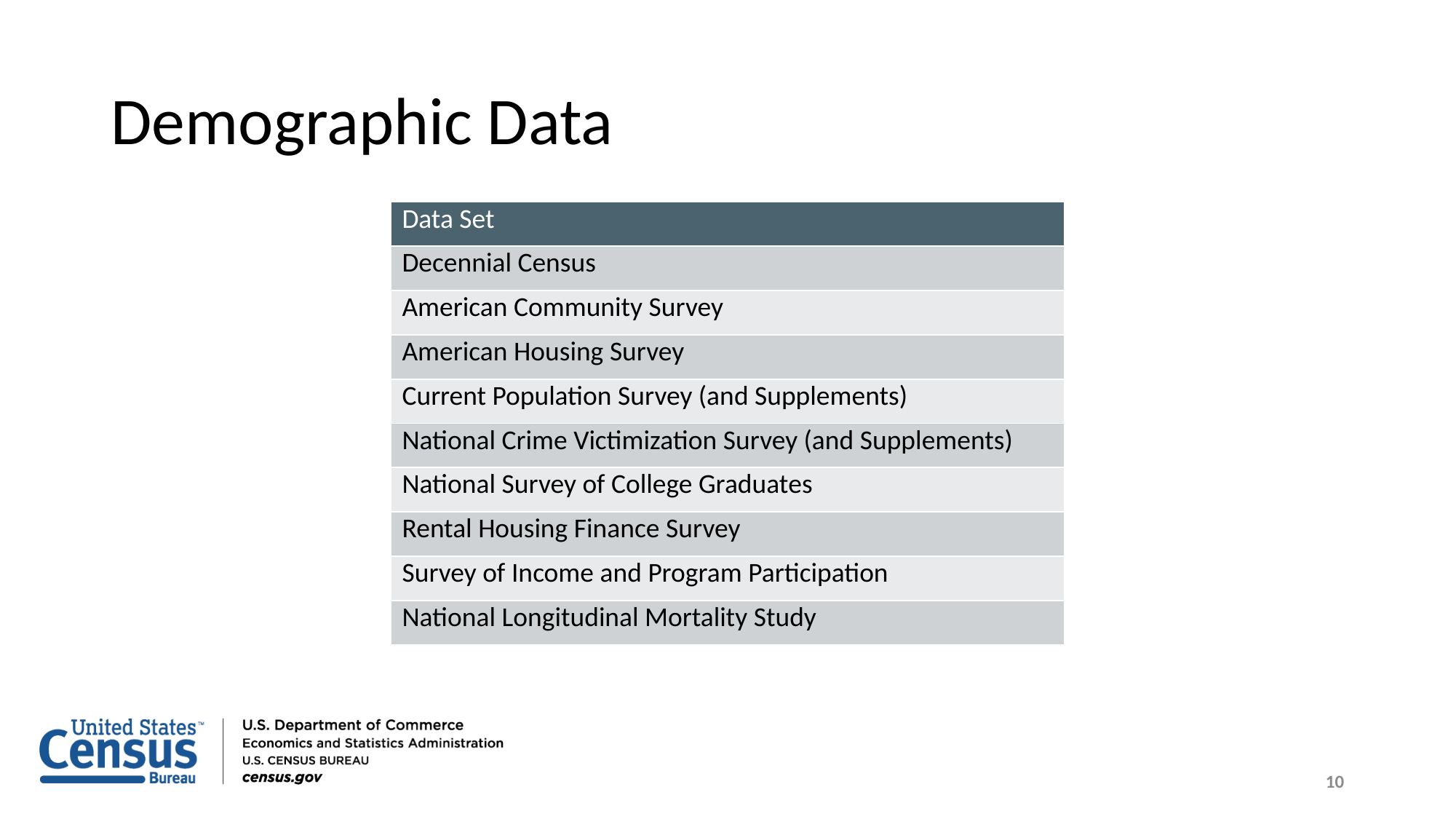

# Demographic Data
| Data Set |
| --- |
| Decennial Census |
| American Community Survey |
| American Housing Survey |
| Current Population Survey (and Supplements) |
| National Crime Victimization Survey (and Supplements) |
| National Survey of College Graduates |
| Rental Housing Finance Survey |
| Survey of Income and Program Participation |
| National Longitudinal Mortality Study |
10